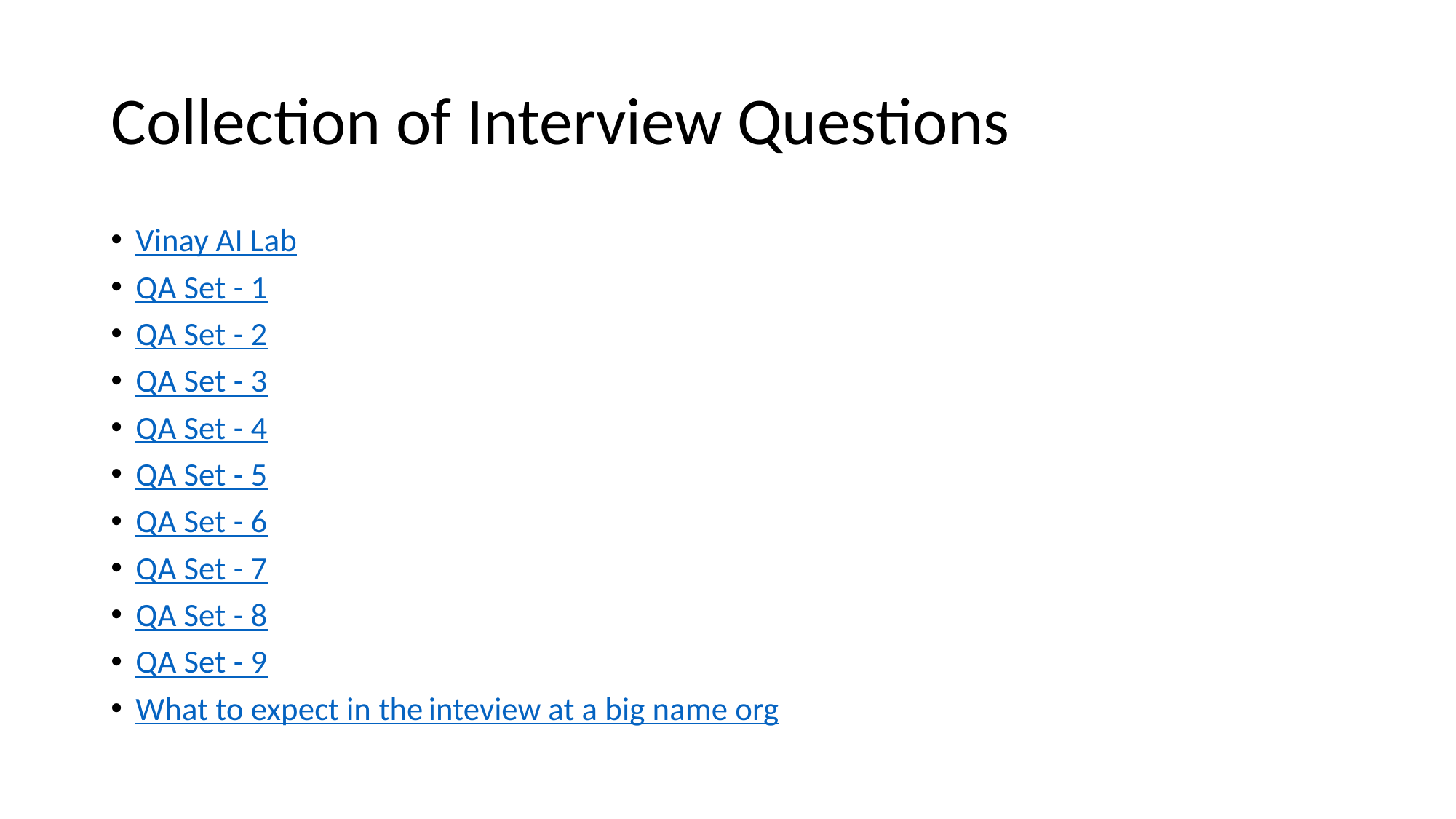

# Collection of Interview Questions
Vinay AI Lab
QA Set - 1
QA Set - 2
QA Set - 3
QA Set - 4
QA Set - 5
QA Set - 6
QA Set - 7
QA Set - 8
QA Set - 9
What to expect in the inteview at a big name org